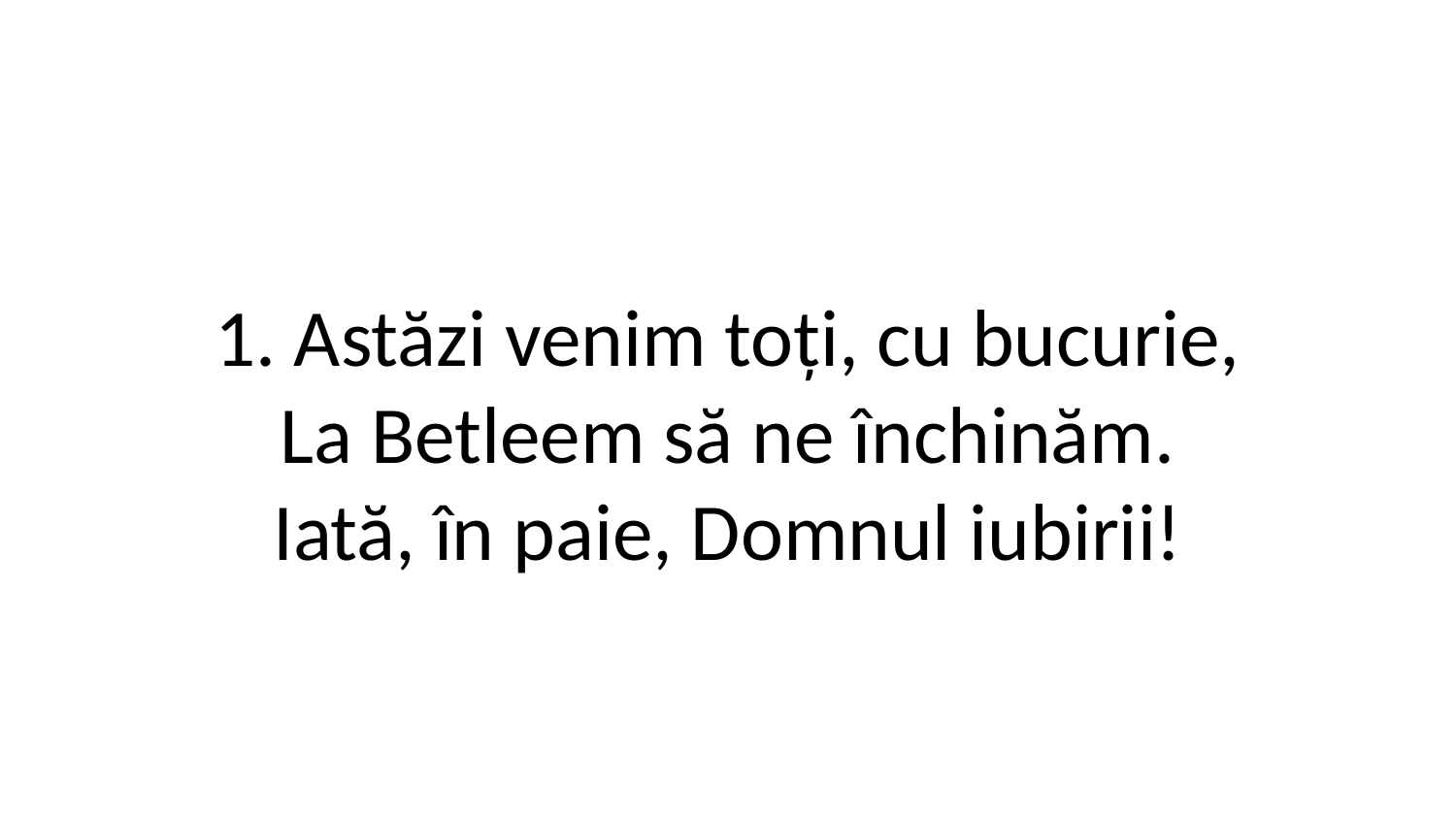

1. Astăzi venim toți, cu bucurie,
La Betleem să ne închinăm.
Iată, în paie, Domnul iubirii!